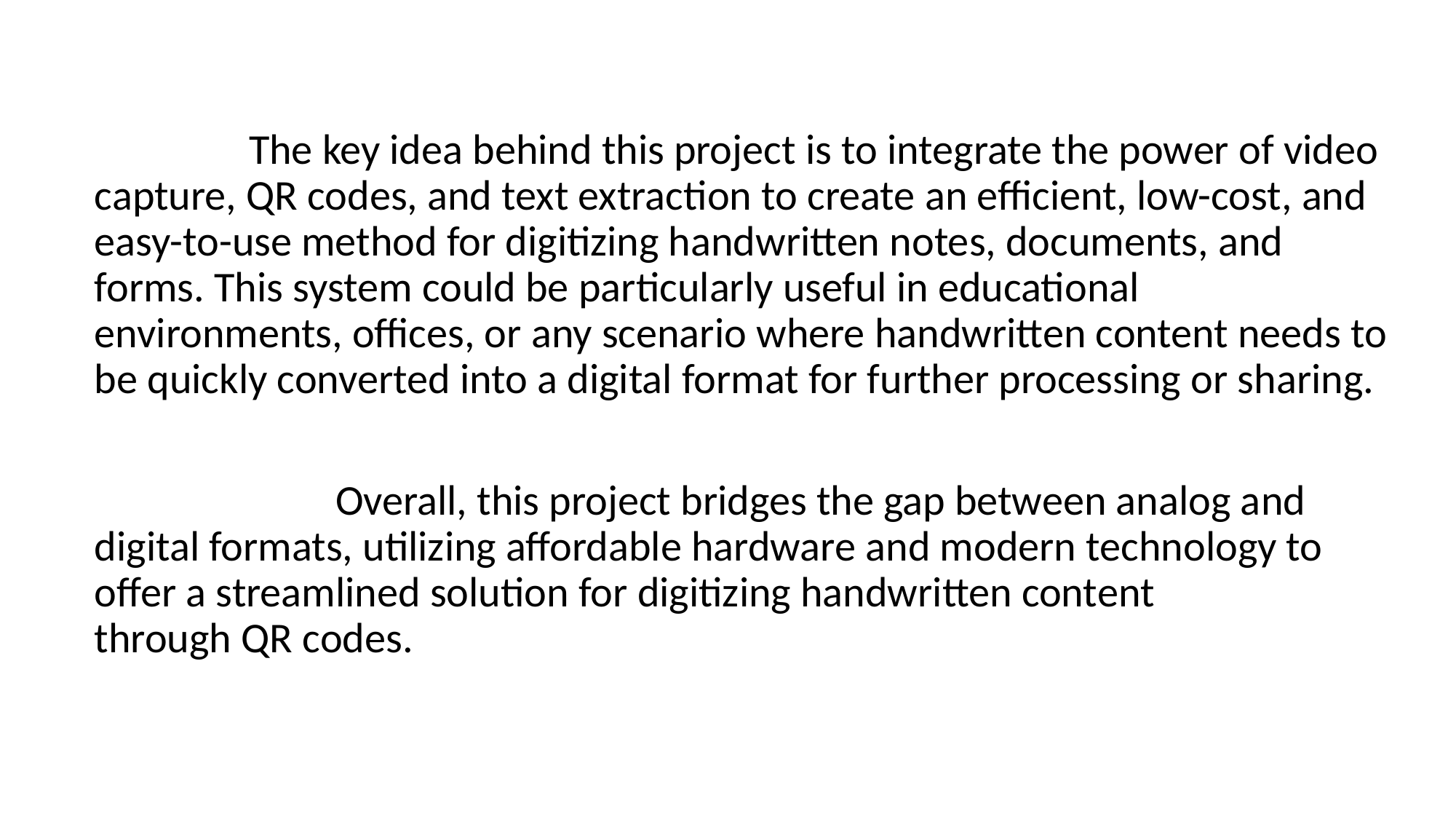

The key idea behind this project is to integrate the power of video capture, QR codes, and text extraction to create an efficient, low-cost, and easy-to-use method for digitizing handwritten notes, documents, and forms. This system could be particularly useful in educational environments, offices, or any scenario where handwritten content needs to be quickly converted into a digital format for further processing or sharing.

                         Overall, this project bridges the gap between analog and digital formats, utilizing affordable hardware and modern technology to offer a streamlined solution for digitizing handwritten content through QR codes.